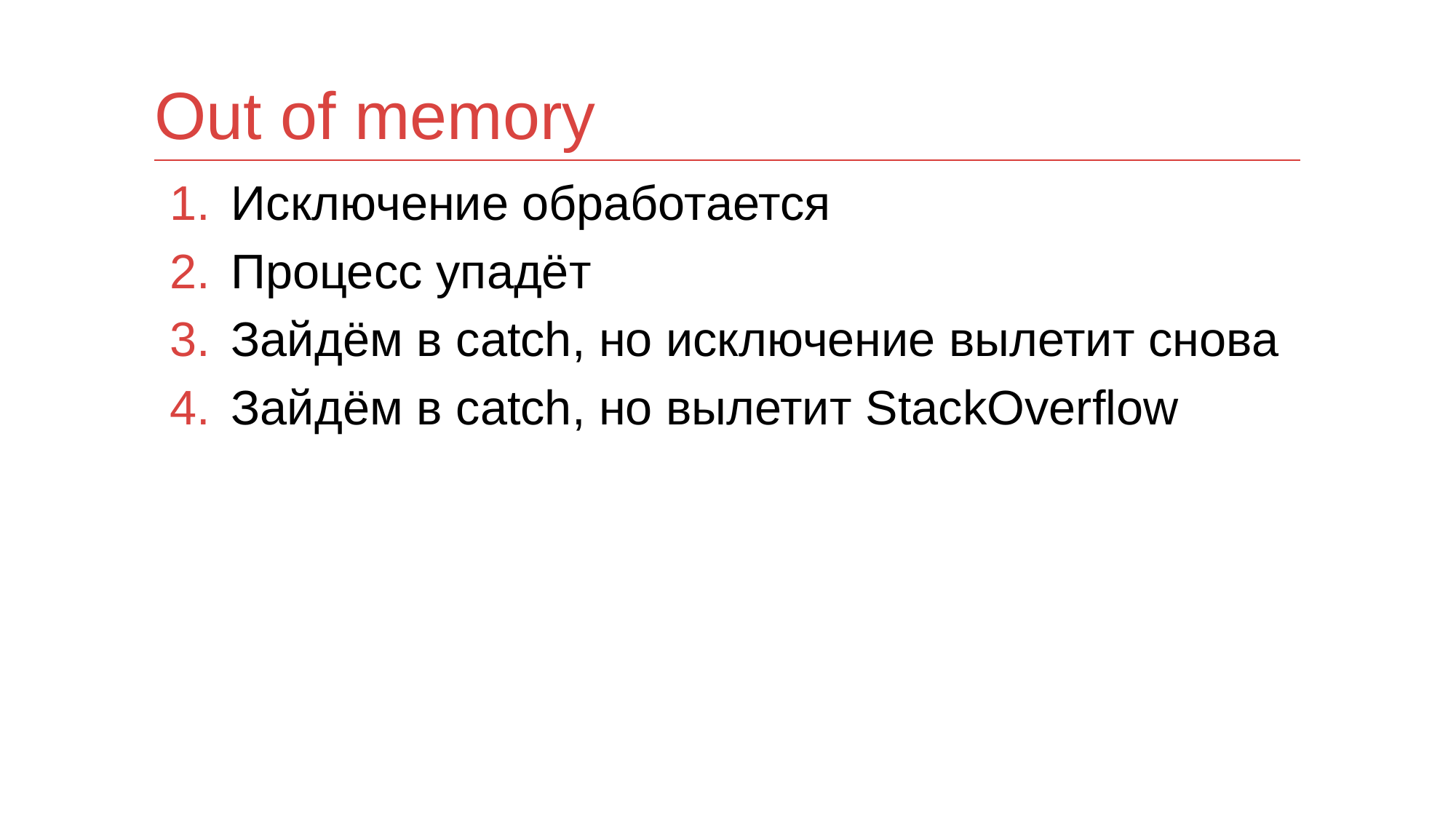

# Out of memory

Исключение обработается
Процесс упадёт
Зайдём в catch, но исключение вылетит снова
Зайдём в catch, но вылетит StackOverflow